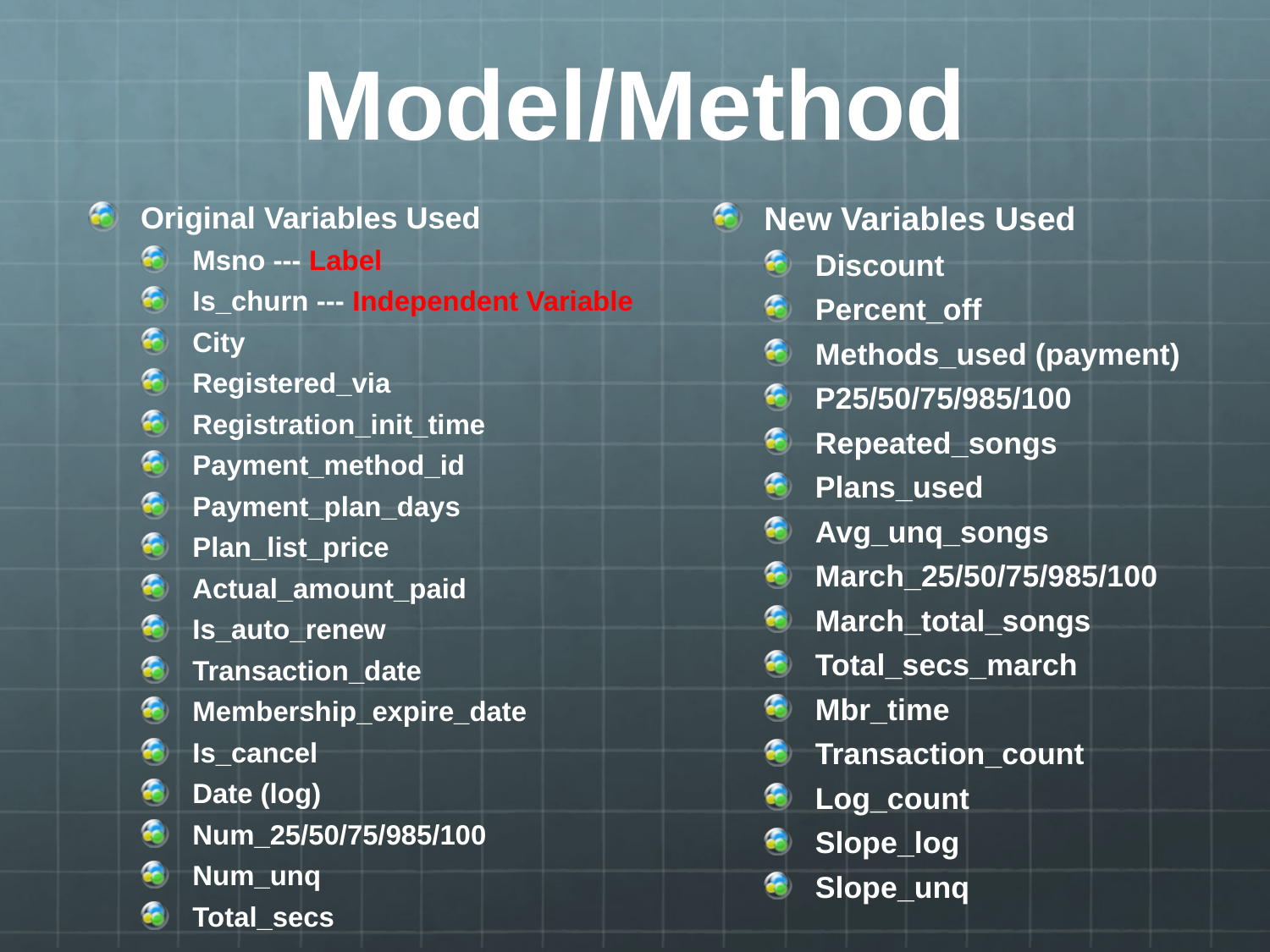

# Model/Method
New Variables Used
Discount
Percent_off
Methods_used (payment)
P25/50/75/985/100
Repeated_songs
Plans_used
Avg_unq_songs
March_25/50/75/985/100
March_total_songs
Total_secs_march
Mbr_time
Transaction_count
Log_count
Slope_log
Slope_unq
Original Variables Used
Msno --- Label
Is_churn --- Independent Variable
City
Registered_via
Registration_init_time
Payment_method_id
Payment_plan_days
Plan_list_price
Actual_amount_paid
Is_auto_renew
Transaction_date
Membership_expire_date
Is_cancel
Date (log)
Num_25/50/75/985/100
Num_unq
Total_secs